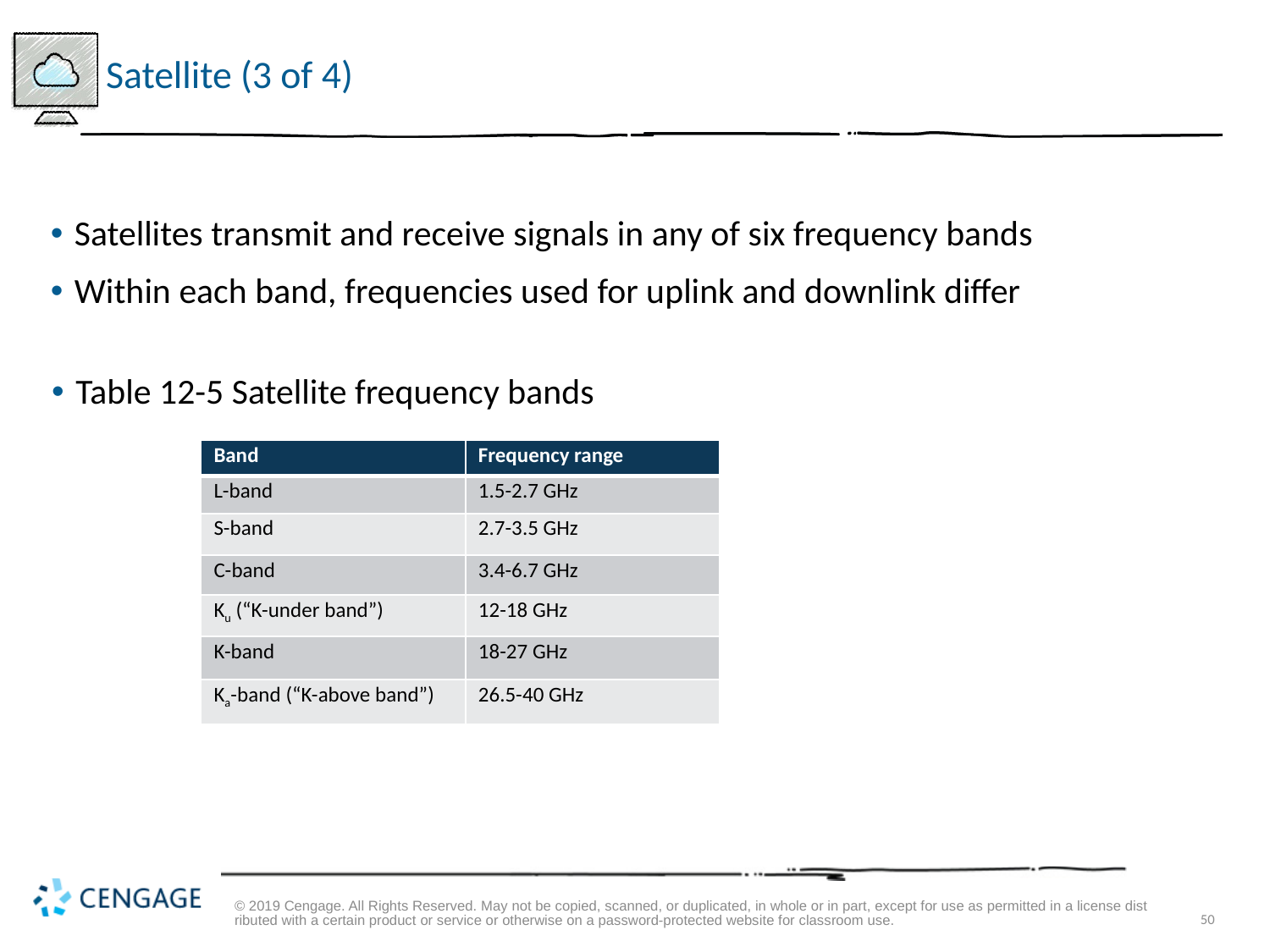

# Satellite (3 of 4)
Satellites transmit and receive signals in any of six frequency bands
Within each band, frequencies used for uplink and downlink differ
Table 12-5 Satellite frequency bands
| Band | Frequency range |
| --- | --- |
| L-band | 1.5-2.7 GHz |
| S-band | 2.7-3.5 GHz |
| C-band | 3.4-6.7 GHz |
| Ku (“K-under band”) | 12-18 GHz |
| K-band | 18-27 GHz |
| Ka-band (“K-above band”) | 26.5-40 GHz |
© 2019 Cengage. All Rights Reserved. May not be copied, scanned, or duplicated, in whole or in part, except for use as permitted in a license distributed with a certain product or service or otherwise on a password-protected website for classroom use.